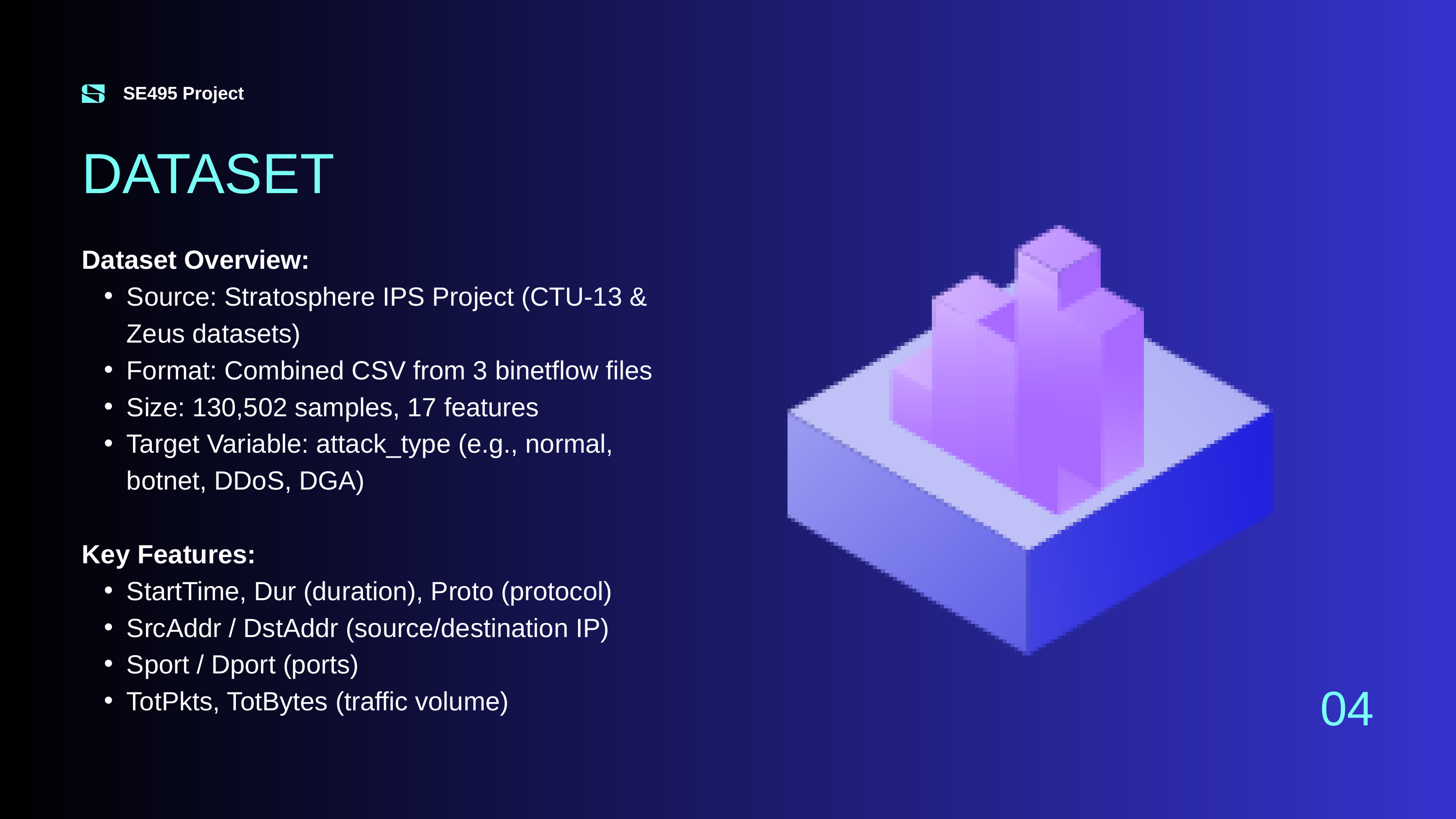

SE495 Project

DATASET

Dataset Overview:
Source: Stratosphere IPS Project (CTU-13 & Zeus datasets)
Format: Combined CSV from 3 binetflow files
Size: 130,502 samples, 17 features
Target Variable: attack_type (e.g., normal, botnet, DDoS, DGA)

Key Features:
StartTime, Dur (duration), Proto (protocol)
SrcAddr / DstAddr (source/destination IP)
Sport / Dport (ports)
TotPkts, TotBytes (traffic volume)

04